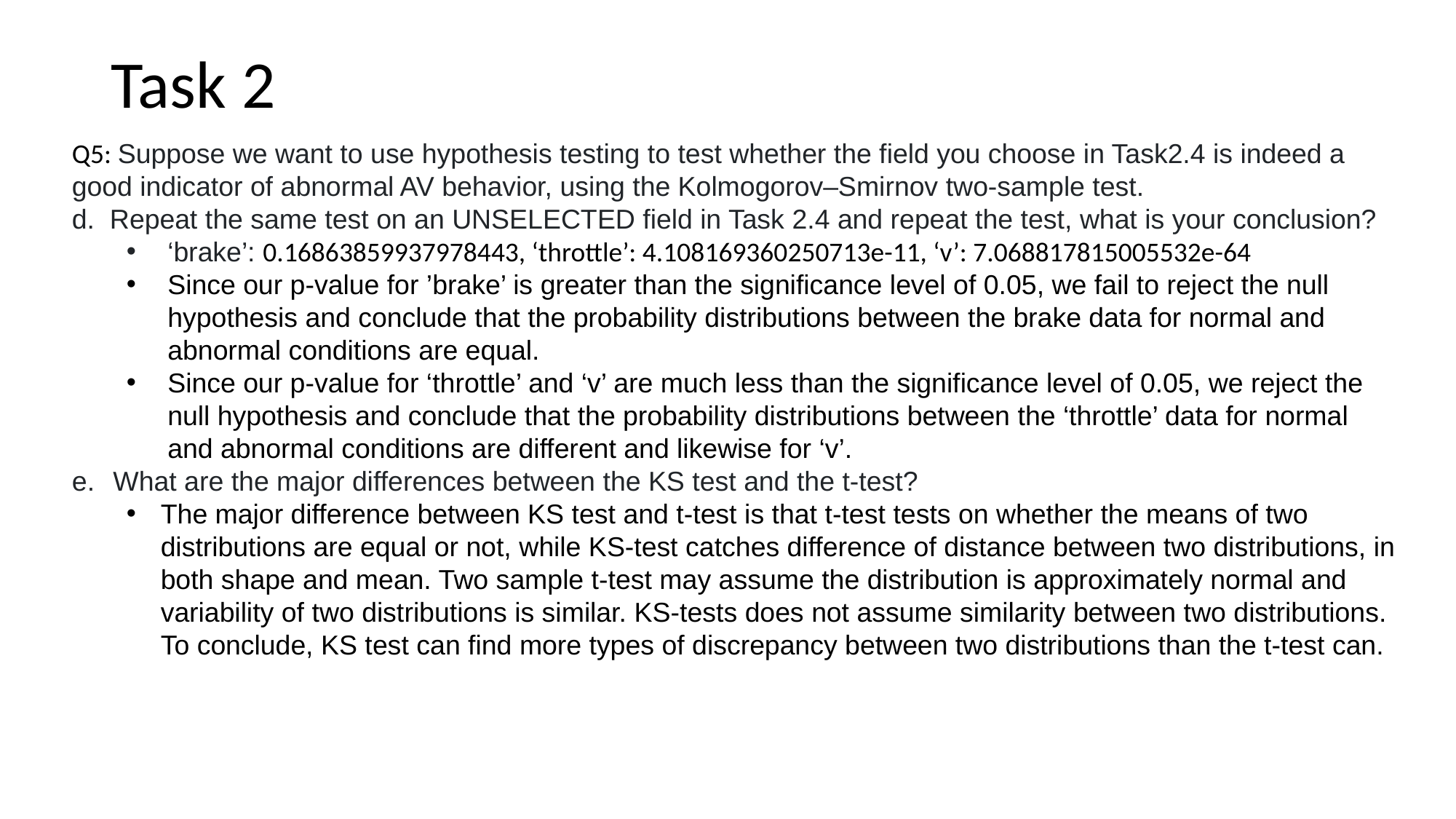

# Task 2
Q5: Suppose we want to use hypothesis testing to test whether the field you choose in Task2.4 is indeed a good indicator of abnormal AV behavior, using the Kolmogorov–Smirnov two-sample test.
d.  Repeat the same test on an UNSELECTED field in Task 2.4 and repeat the test, what is your conclusion?
‘brake’: 0.16863859937978443, ‘throttle’: 4.108169360250713e-11, ‘v’: 7.068817815005532e-64
Since our p-value for ’brake’ is greater than the significance level of 0.05, we fail to reject the null hypothesis and conclude that the probability distributions between the brake data for normal and abnormal conditions are equal.
Since our p-value for ‘throttle’ and ‘v’ are much less than the significance level of 0.05, we reject the null hypothesis and conclude that the probability distributions between the ‘throttle’ data for normal and abnormal conditions are different and likewise for ‘v’.
What are the major differences between the KS test and the t-test?
The major difference between KS test and t-test is that t-test tests on whether the means of two distributions are equal or not, while KS-test catches difference of distance between two distributions, in both shape and mean. Two sample t-test may assume the distribution is approximately normal and variability of two distributions is similar. KS-tests does not assume similarity between two distributions. To conclude, KS test can find more types of discrepancy between two distributions than the t-test can.